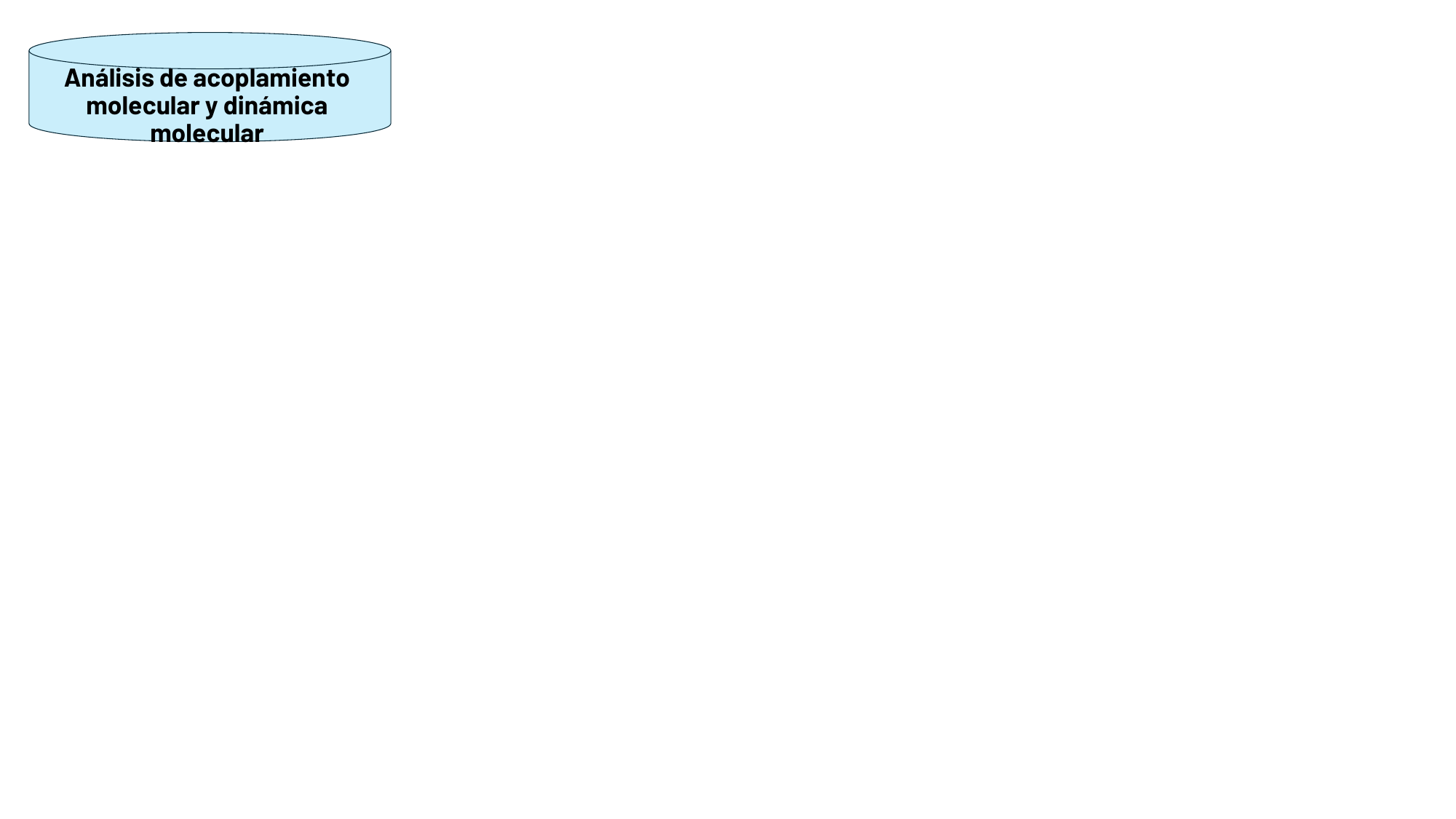

Análisis de acoplamiento molecular y dinámica molecular